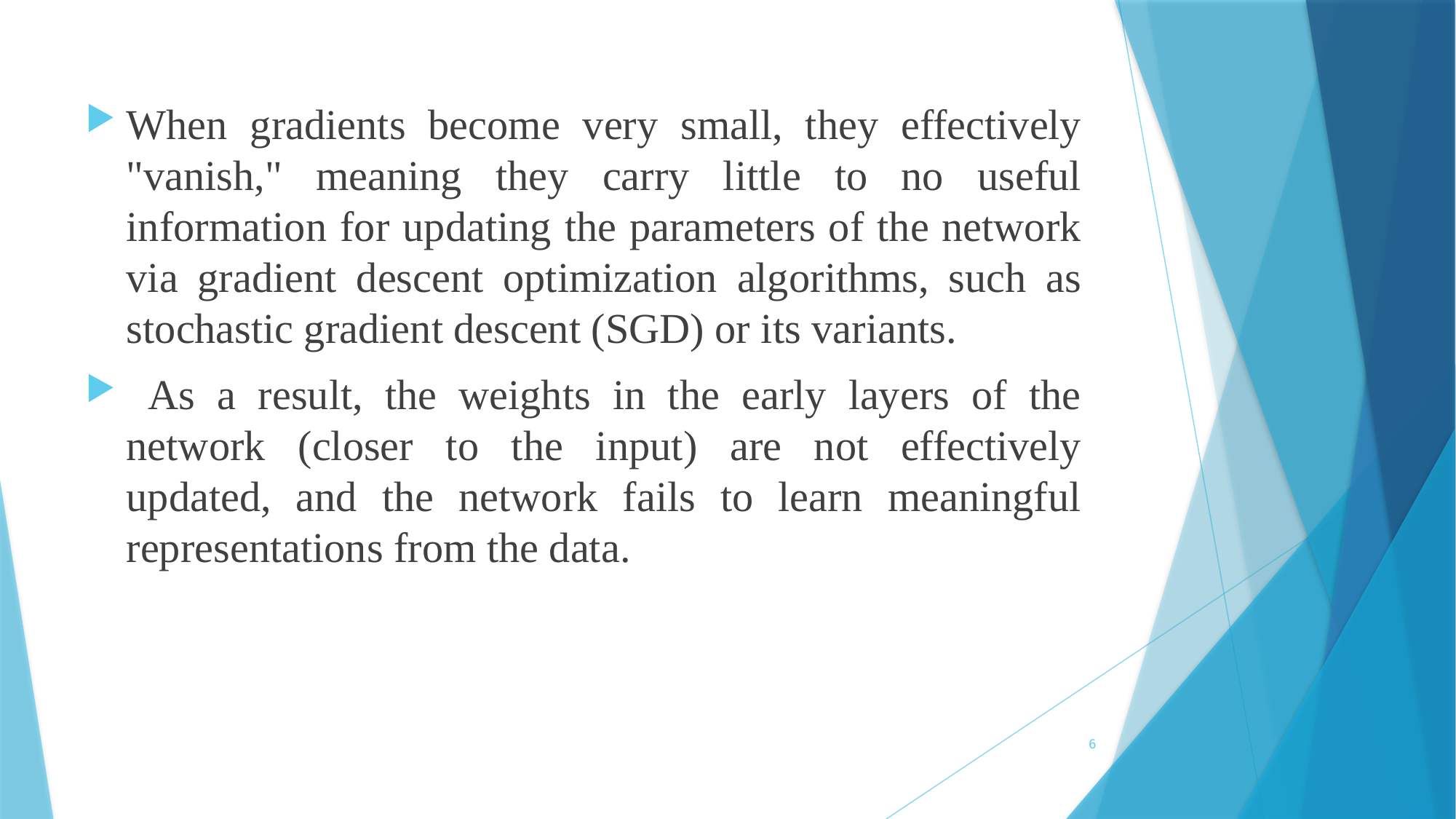

When gradients become very small, they effectively "vanish," meaning they carry little to no useful information for updating the parameters of the network via gradient descent optimization algorithms, such as stochastic gradient descent (SGD) or its variants.
 As a result, the weights in the early layers of the network (closer to the input) are not effectively updated, and the network fails to learn meaningful representations from the data.
6